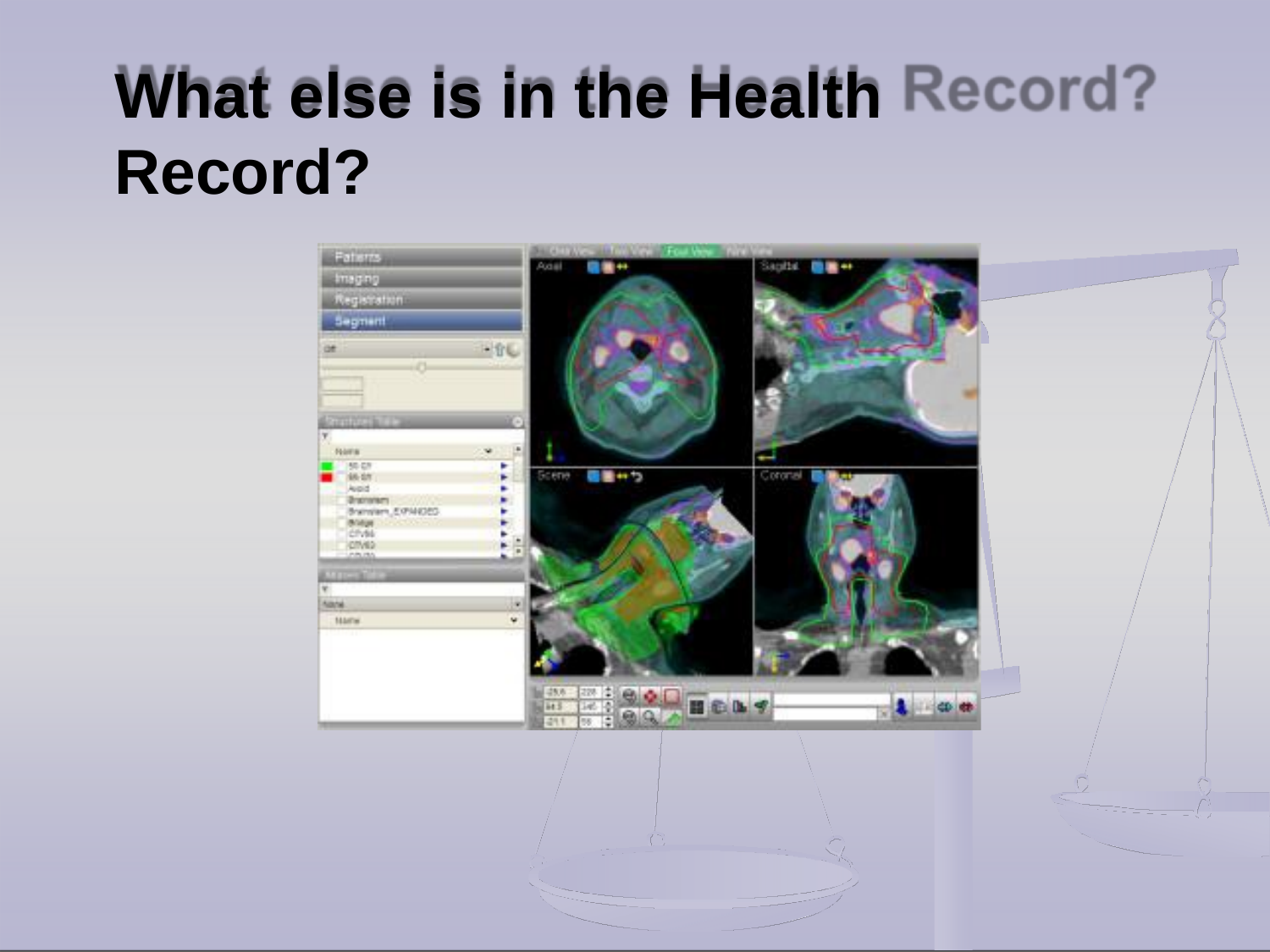

What	else	is	in	the	Health Record?